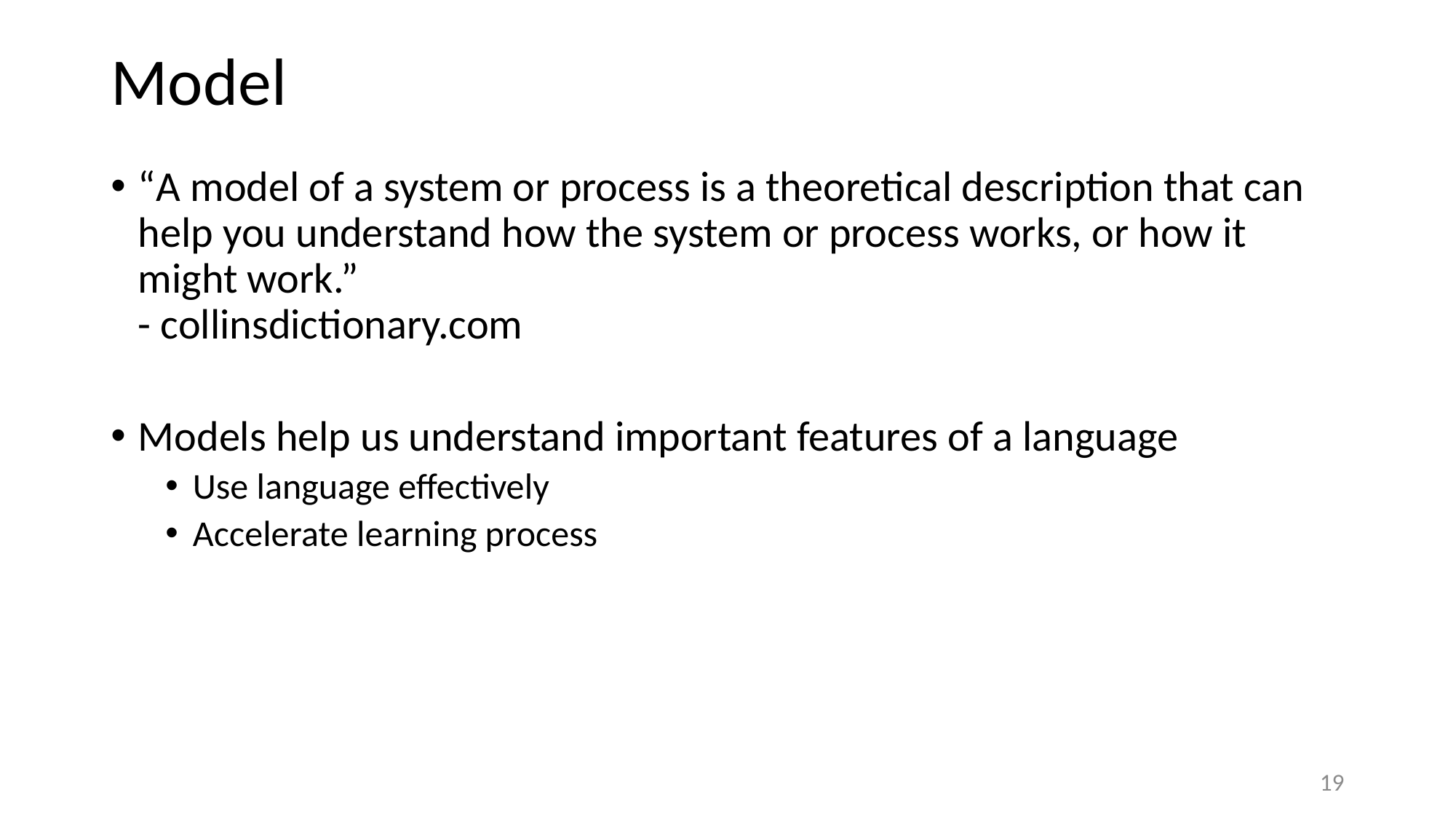

# Model
“A model of a system or process is a theoretical description that can help you understand how the system or process works, or how it might work.”
- collinsdictionary.com
Models help us understand important features of a language
Use language effectively
Accelerate learning process

19